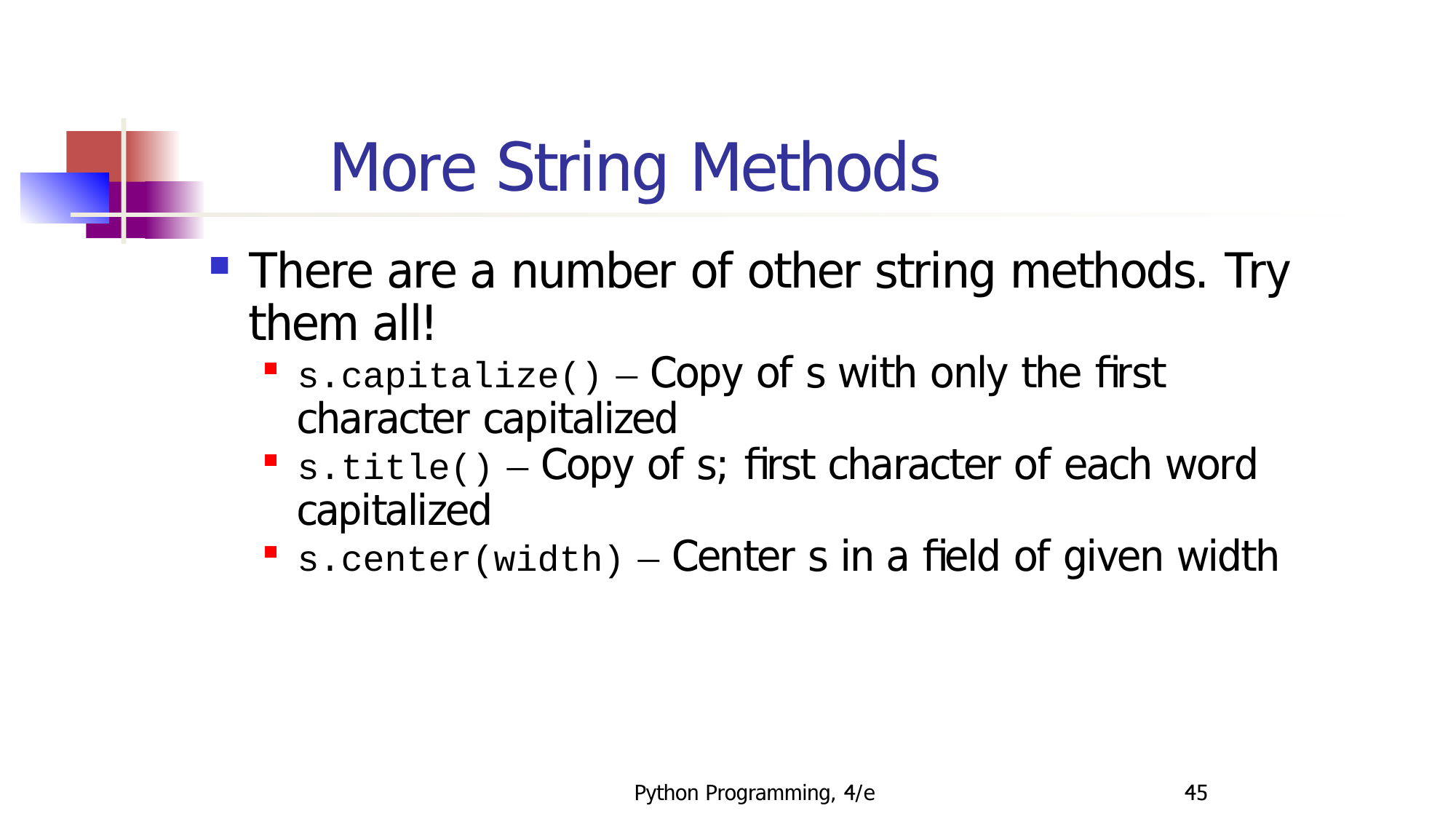

More String Methods
There are a number of other string methods. Try them all!
s.capitalize() – Copy of s with only the first character capitalized
s.title() – Copy of s; first character of each word capitalized
s.center(width) – Center s in a field of given width
Python Programming, 4/e
45